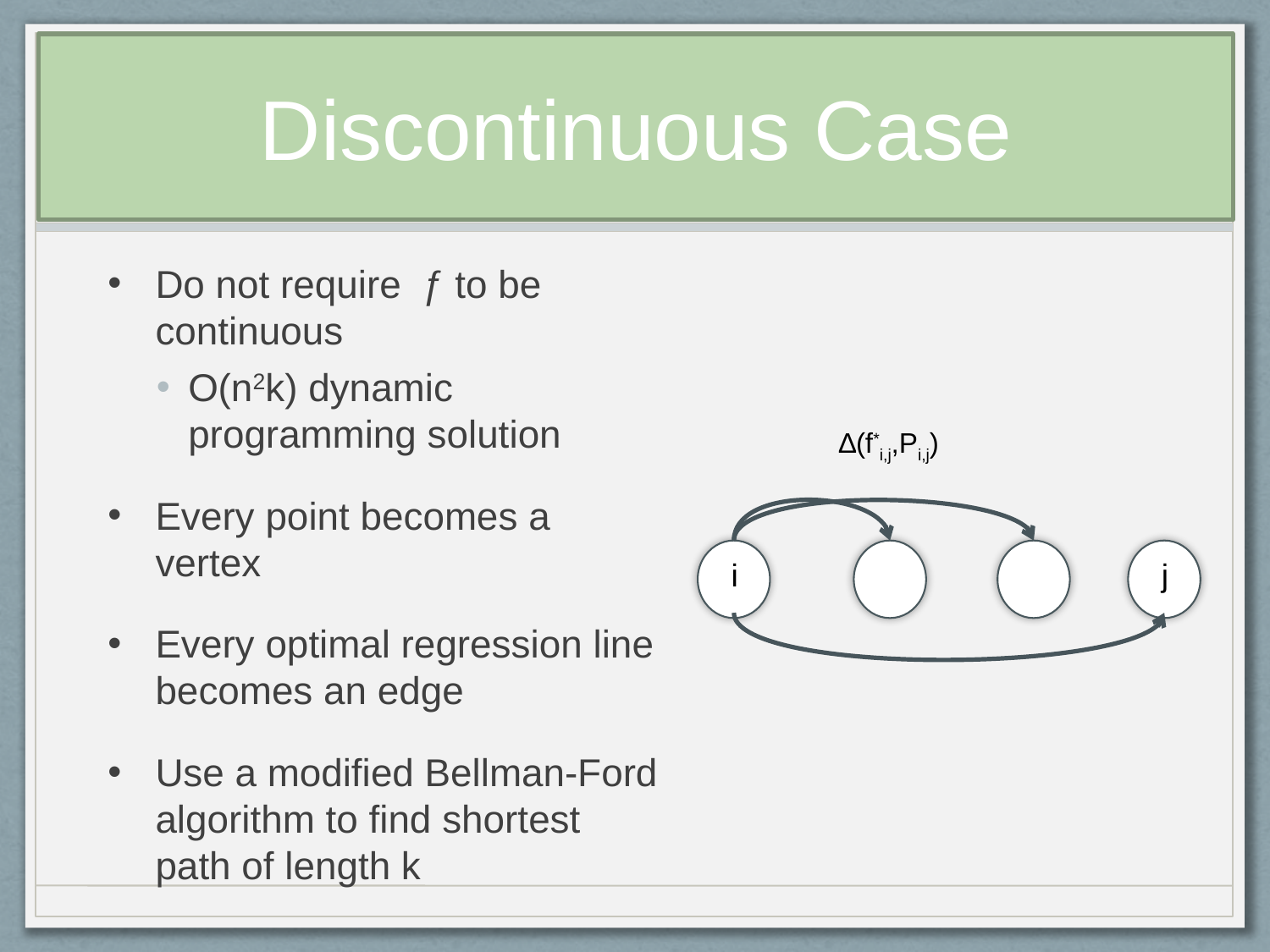

# Discontinuous Case
Do not require  ƒ to be continuous
O(n2k) dynamic programming solution
Every point becomes a vertex
Every optimal regression line becomes an edge
Use a modified Bellman-Ford algorithm to find shortest path of length k
∆(f*i,j,Pi,j)

i
j